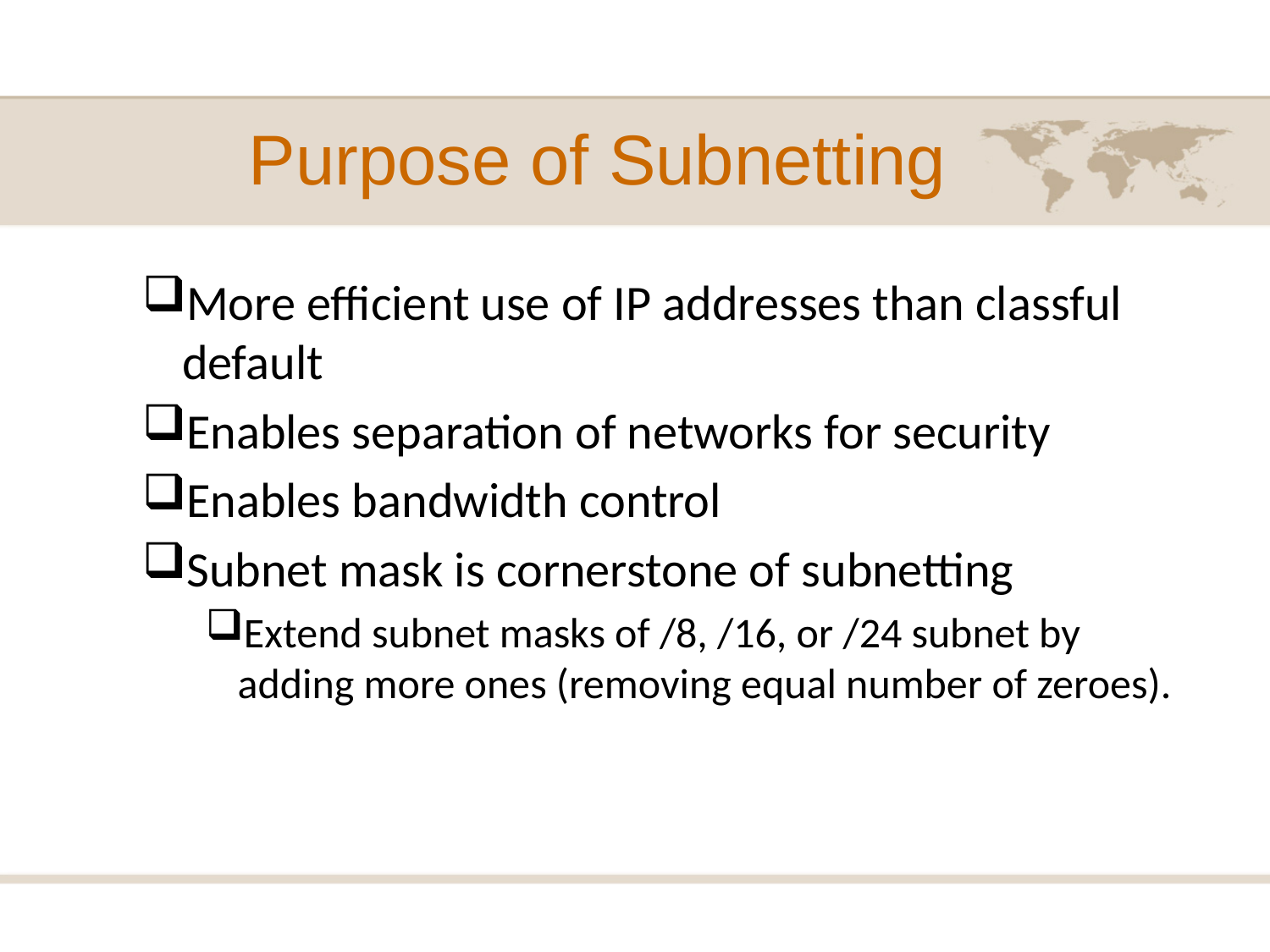

Purpose of Subnetting
More efficient use of IP addresses than classful default
Enables separation of networks for security
Enables bandwidth control
Subnet mask is cornerstone of subnetting
Extend subnet masks of /8, /16, or /24 subnet by
adding more ones (removing equal number of zeroes).